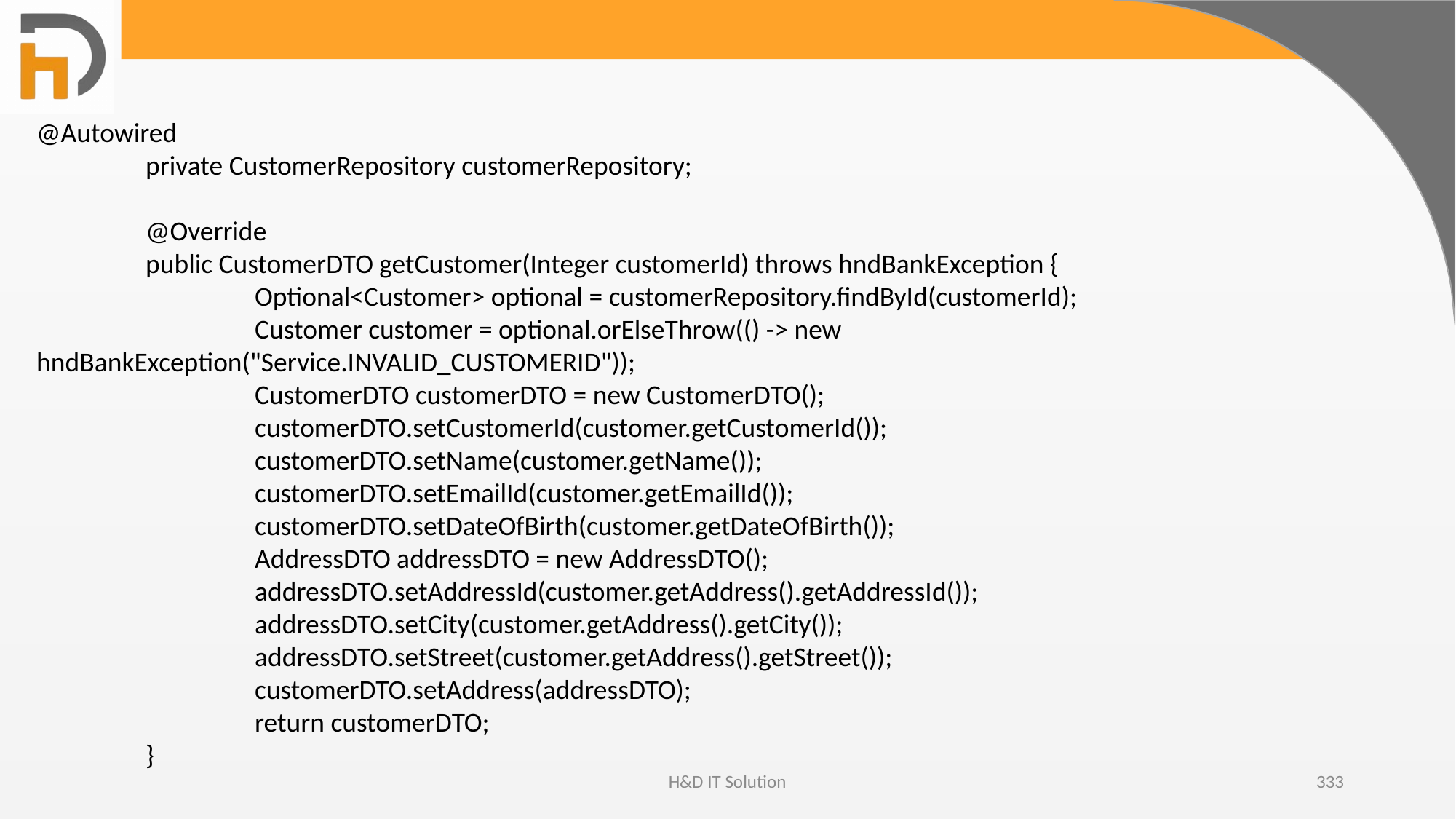

@Autowired
	private CustomerRepository customerRepository;

	@Override
	public CustomerDTO getCustomer(Integer customerId) throws hndBankException {
		Optional<Customer> optional = customerRepository.findById(customerId);
		Customer customer = optional.orElseThrow(() -> new hndBankException("Service.INVALID_CUSTOMERID"));
		CustomerDTO customerDTO = new CustomerDTO();
		customerDTO.setCustomerId(customer.getCustomerId());
		customerDTO.setName(customer.getName());
		customerDTO.setEmailId(customer.getEmailId());
		customerDTO.setDateOfBirth(customer.getDateOfBirth());
		AddressDTO addressDTO = new AddressDTO();
		addressDTO.setAddressId(customer.getAddress().getAddressId());
		addressDTO.setCity(customer.getAddress().getCity());
		addressDTO.setStreet(customer.getAddress().getStreet());
		customerDTO.setAddress(addressDTO);
		return customerDTO;
	}

H&D IT Solution
333